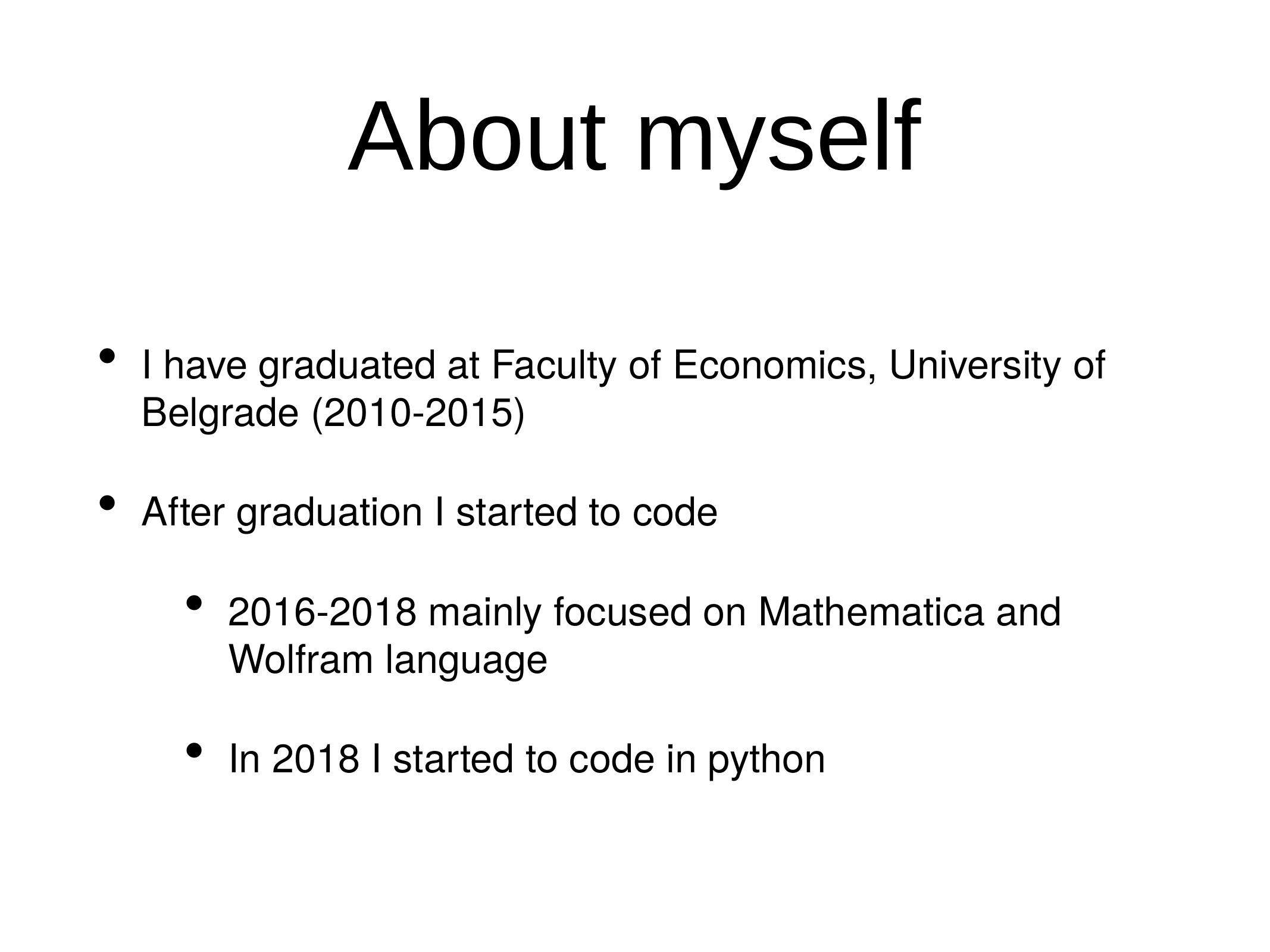

# About myself
I have graduated at Faculty of Economics, University of Belgrade (2010-2015)
After graduation I started to code
2016-2018 mainly focused on Mathematica and Wolfram language
In 2018 I started to code in python